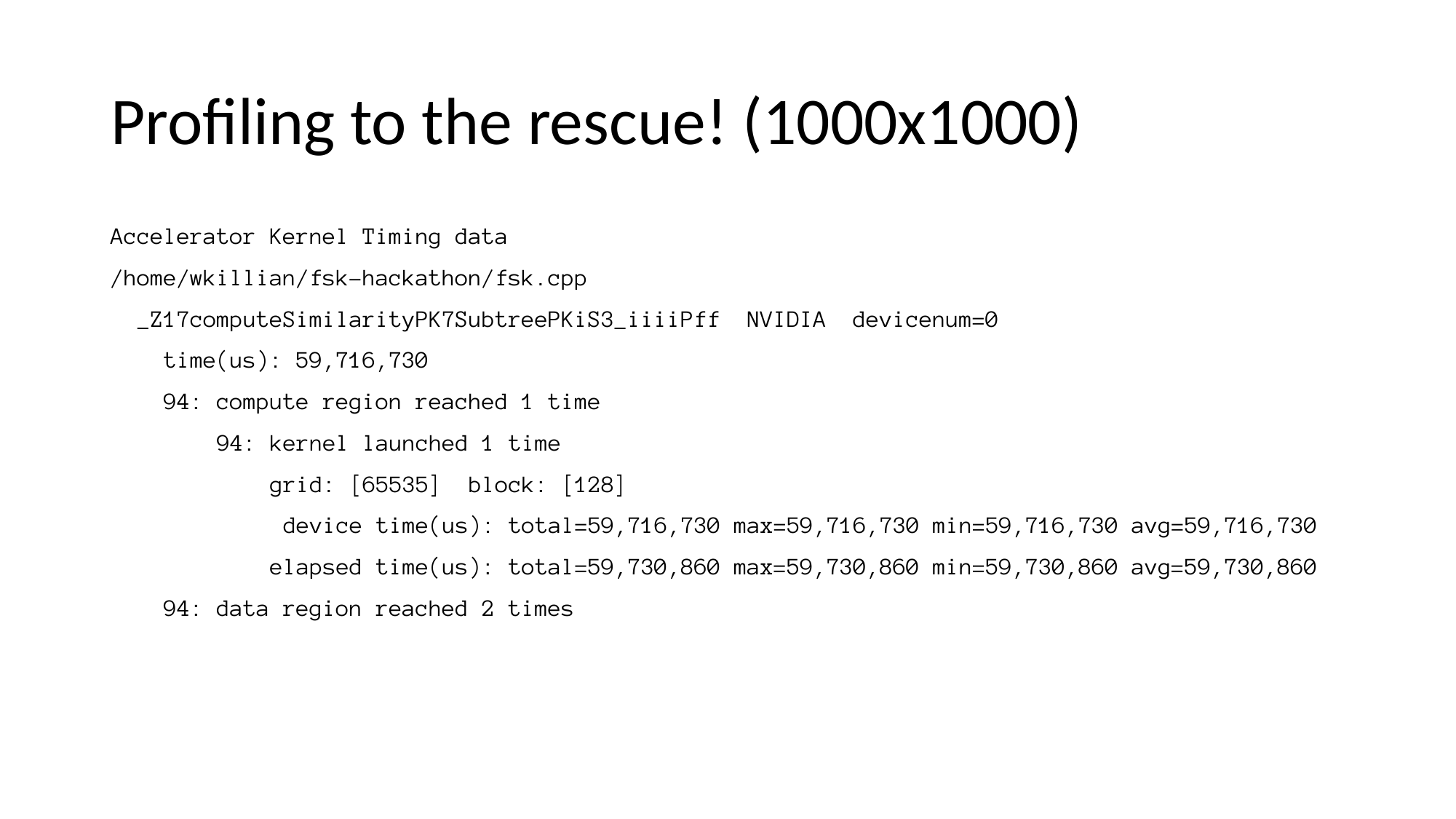

# Profiling to the rescue! (1000x1000)
Accelerator Kernel Timing data
/home/wkillian/fsk-hackathon/fsk.cpp
  _Z17computeSimilarityPK7SubtreePKiS3_iiiiPff  NVIDIA  devicenum=0
    time(us): 59,716,730
    94: compute region reached 1 time
        94: kernel launched 1 time
            grid: [65535]  block: [128]
             device time(us): total=59,716,730 max=59,716,730 min=59,716,730 avg=59,716,730
            elapsed time(us): total=59,730,860 max=59,730,860 min=59,730,860 avg=59,730,860
    94: data region reached 2 times